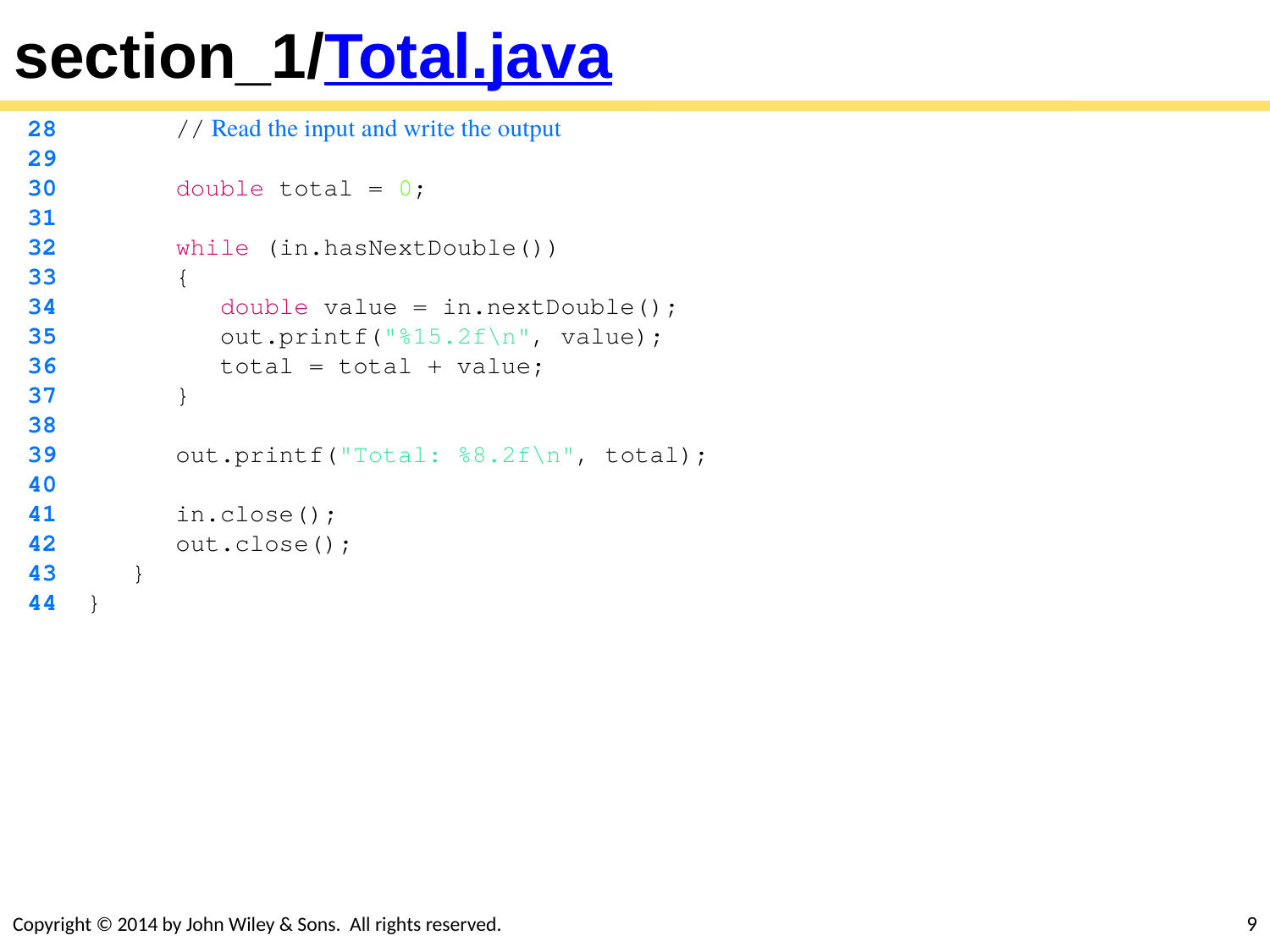

# section_1/Total.java
 28        // Read the input and write the output
 29
 30        double total = 0;
 31
 32        while (in.hasNextDouble())
 33        {
 34           double value = in.nextDouble();
 35           out.printf("%15.2f\n", value);
 36           total = total + value;
 37        }
 38
 39        out.printf("Total: %8.2f\n", total);
 40
 41        in.close();
 42        out.close();
 43     }
 44  }